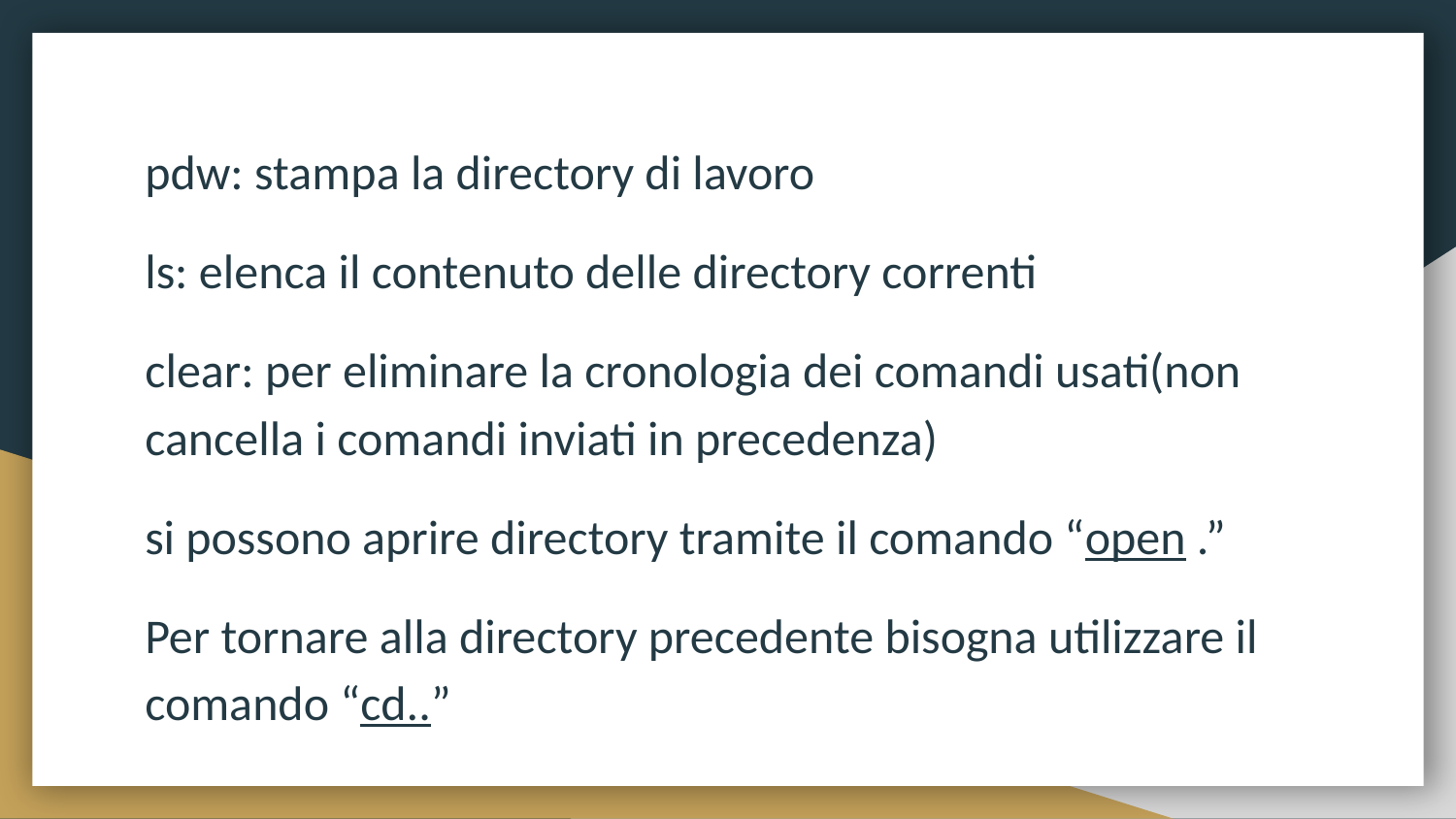

pdw: stampa la directory di lavoro
ls: elenca il contenuto delle directory correnti
clear: per eliminare la cronologia dei comandi usati(non cancella i comandi inviati in precedenza)
si possono aprire directory tramite il comando “open .”
Per tornare alla directory precedente bisogna utilizzare il comando “cd..”